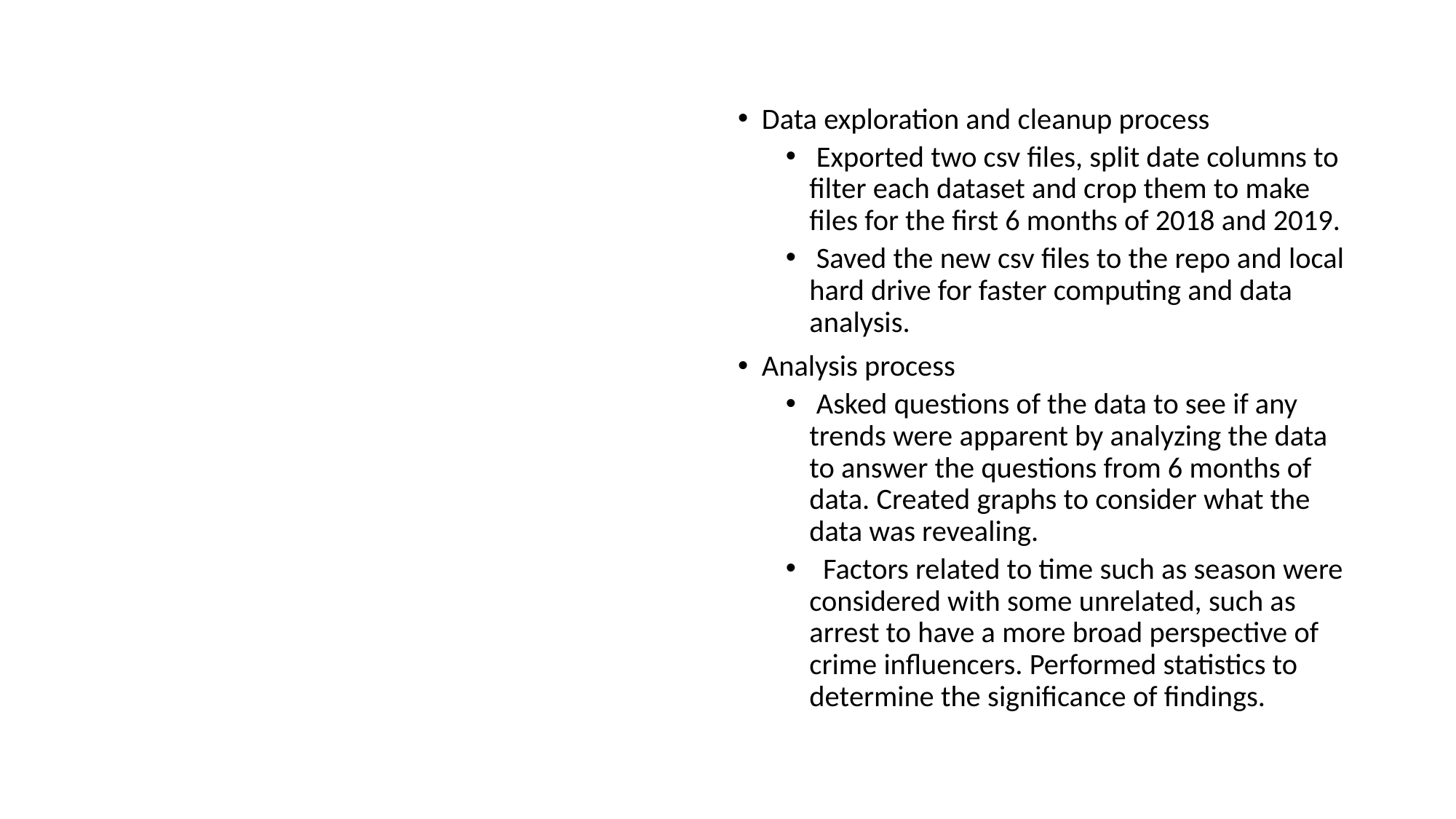

Data exploration and cleanup process
 Exported two csv files, split date columns to filter each dataset and crop them to make files for the first 6 months of 2018 and 2019.
 Saved the new csv files to the repo and local hard drive for faster computing and data analysis.
Analysis process
 Asked questions of the data to see if any trends were apparent by analyzing the data to answer the questions from 6 months of data. Created graphs to consider what the data was revealing.
  Factors related to time such as season were considered with some unrelated, such as arrest to have a more broad perspective of crime influencers. Performed statistics to determine the significance of findings.
# 6 Months “At A Glance” - 2018 vs 2019